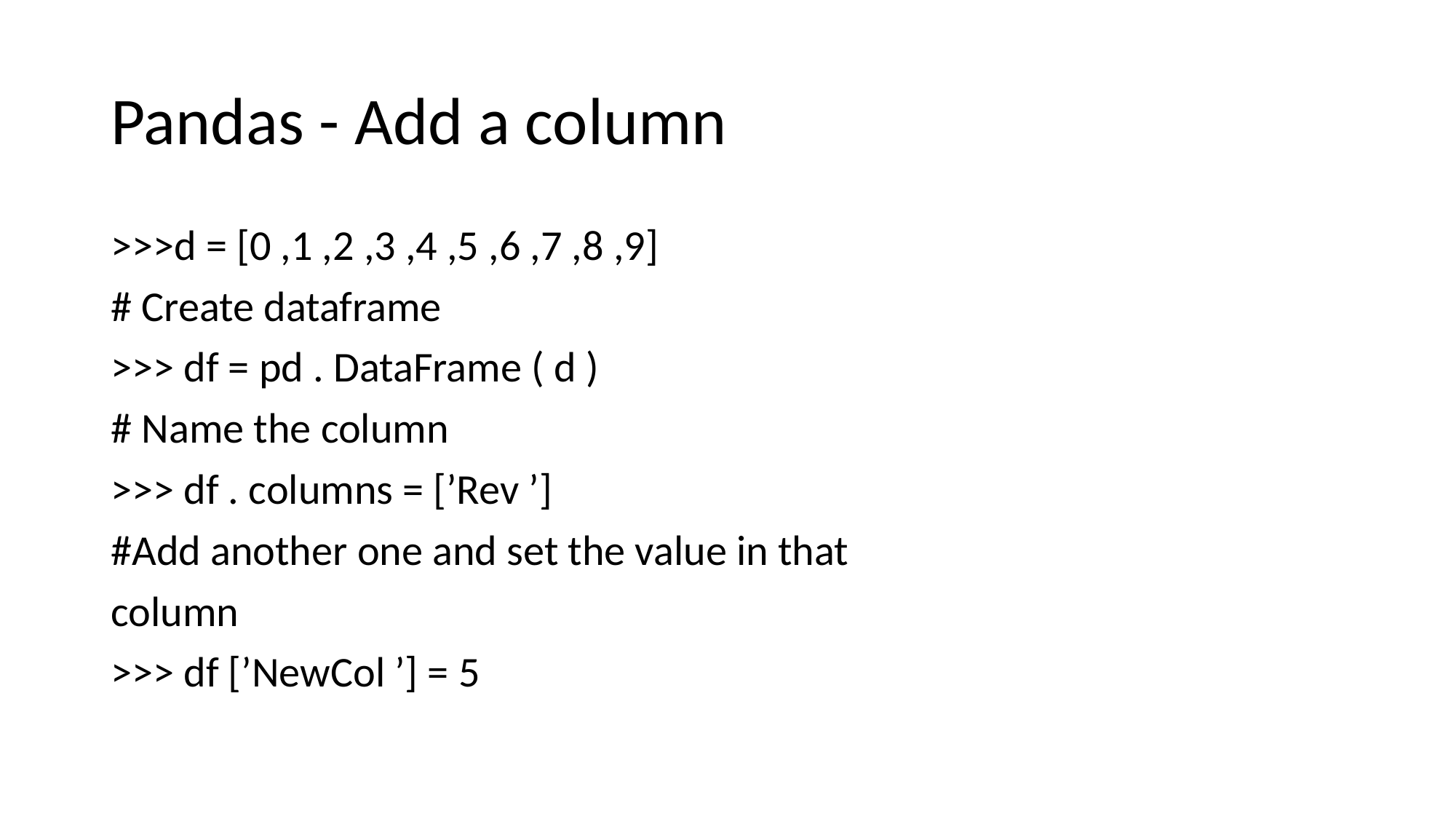

# Pandas - Add a column
>>>d = [0 ,1 ,2 ,3 ,4 ,5 ,6 ,7 ,8 ,9]
# Create dataframe
>>> df = pd . DataFrame ( d )
# Name the column
>>> df . columns = [’Rev ’]
#Add another one and set the value in that
column
>>> df [’NewCol ’] = 5